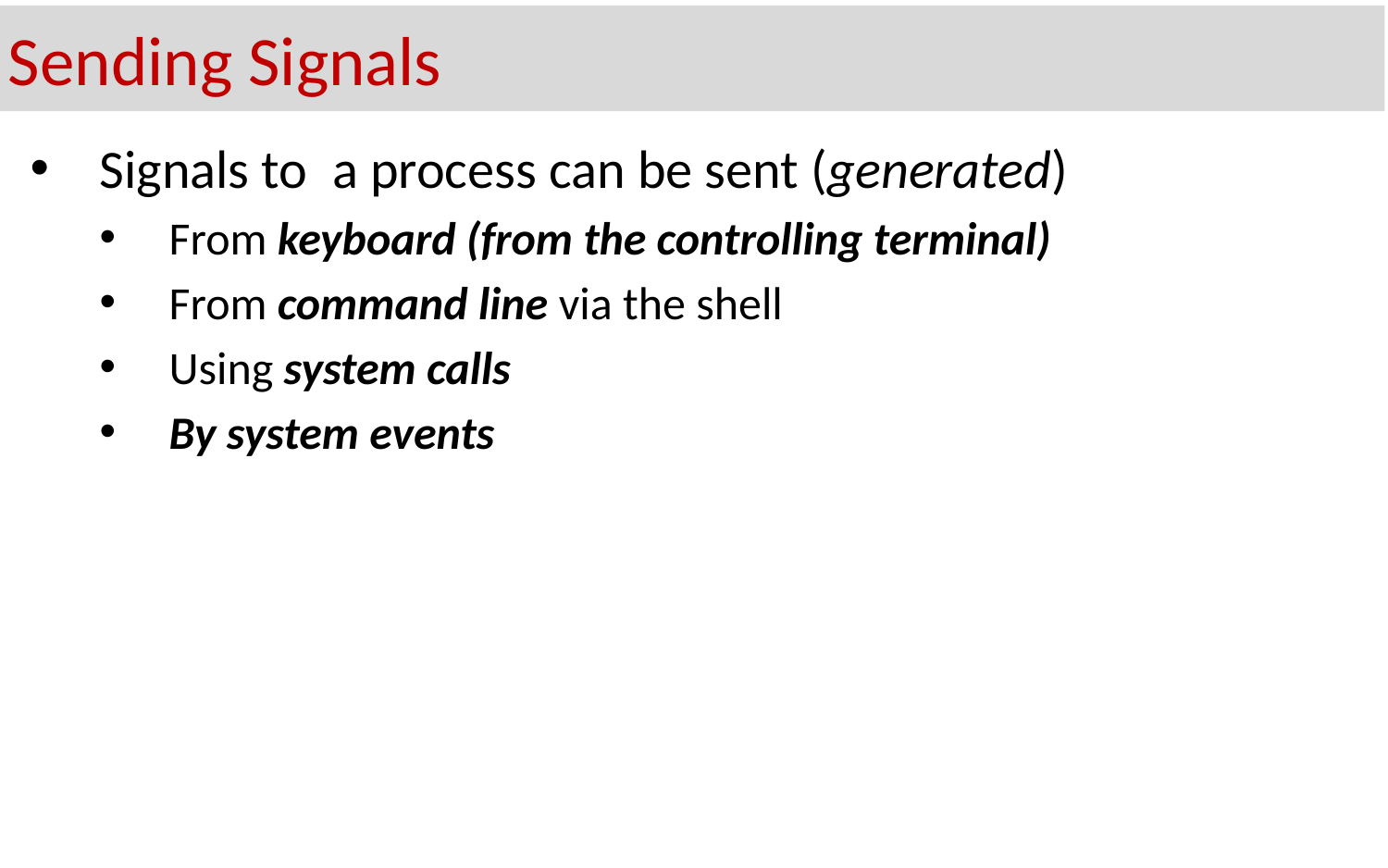

# Sending Signals
Signals to  a process can be sent (generated)
From keyboard (from the controlling terminal)
From command line via the shell
Using system calls
By system events